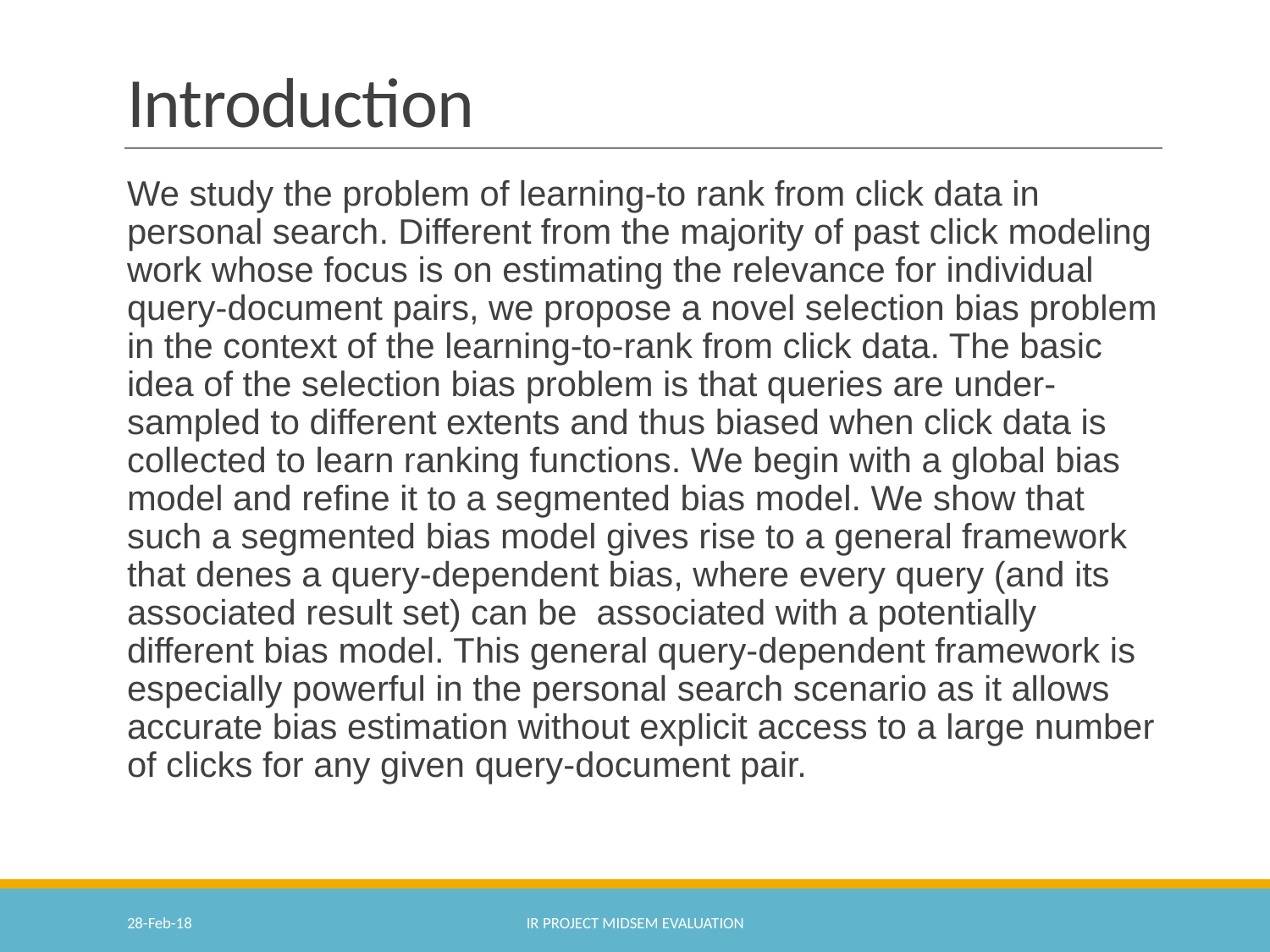

# Introduction
We study the problem of learning-to rank from click data in personal search. Different from the majority of past click modeling work whose focus is on estimating the relevance for individual query-document pairs, we propose a novel selection bias problem in the context of the learning-to-rank from click data. The basic idea of the selection bias problem is that queries are under-sampled to different extents and thus biased when click data is collected to learn ranking functions. We begin with a global bias model and refine it to a segmented bias model. We show that such a segmented bias model gives rise to a general framework that denes a query-dependent bias, where every query (and its associated result set) can be  associated with a potentially different bias model. This general query-dependent framework is especially powerful in the personal search scenario as it allows accurate bias estimation without explicit access to a large number of clicks for any given query-document pair.
28-Feb-18
IR Project Midsem Evaluation